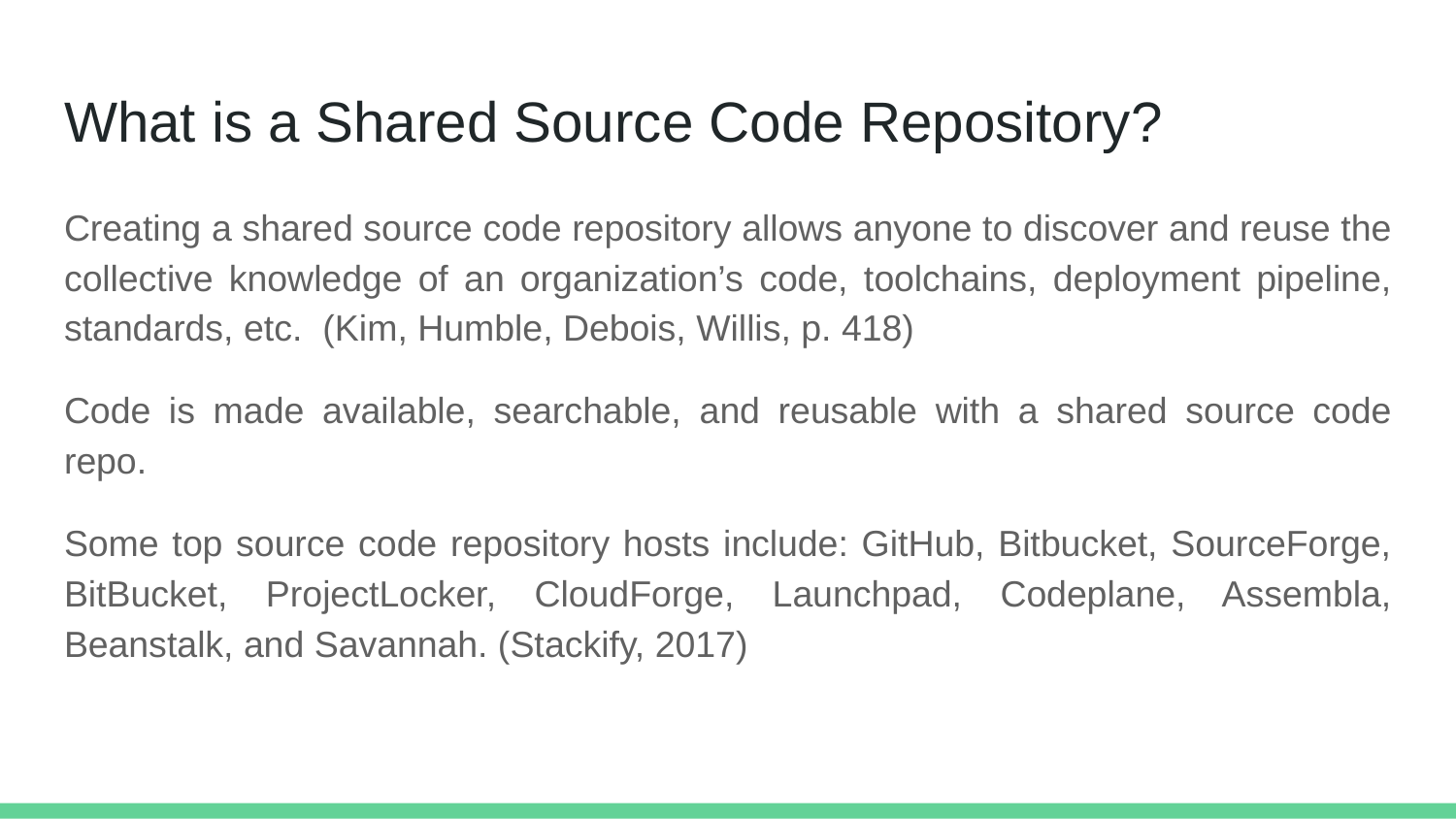

# What is a Shared Source Code Repository?
Creating a shared source code repository allows anyone to discover and reuse the collective knowledge of an organization’s code, toolchains, deployment pipeline, standards, etc.  (Kim, Humble, Debois, Willis, p. 418)
Code is made available, searchable, and reusable with a shared source code repo.
Some top source code repository hosts include: GitHub, Bitbucket, SourceForge, BitBucket, ProjectLocker, CloudForge, Launchpad, Codeplane, Assembla, Beanstalk, and Savannah. (Stackify, 2017)